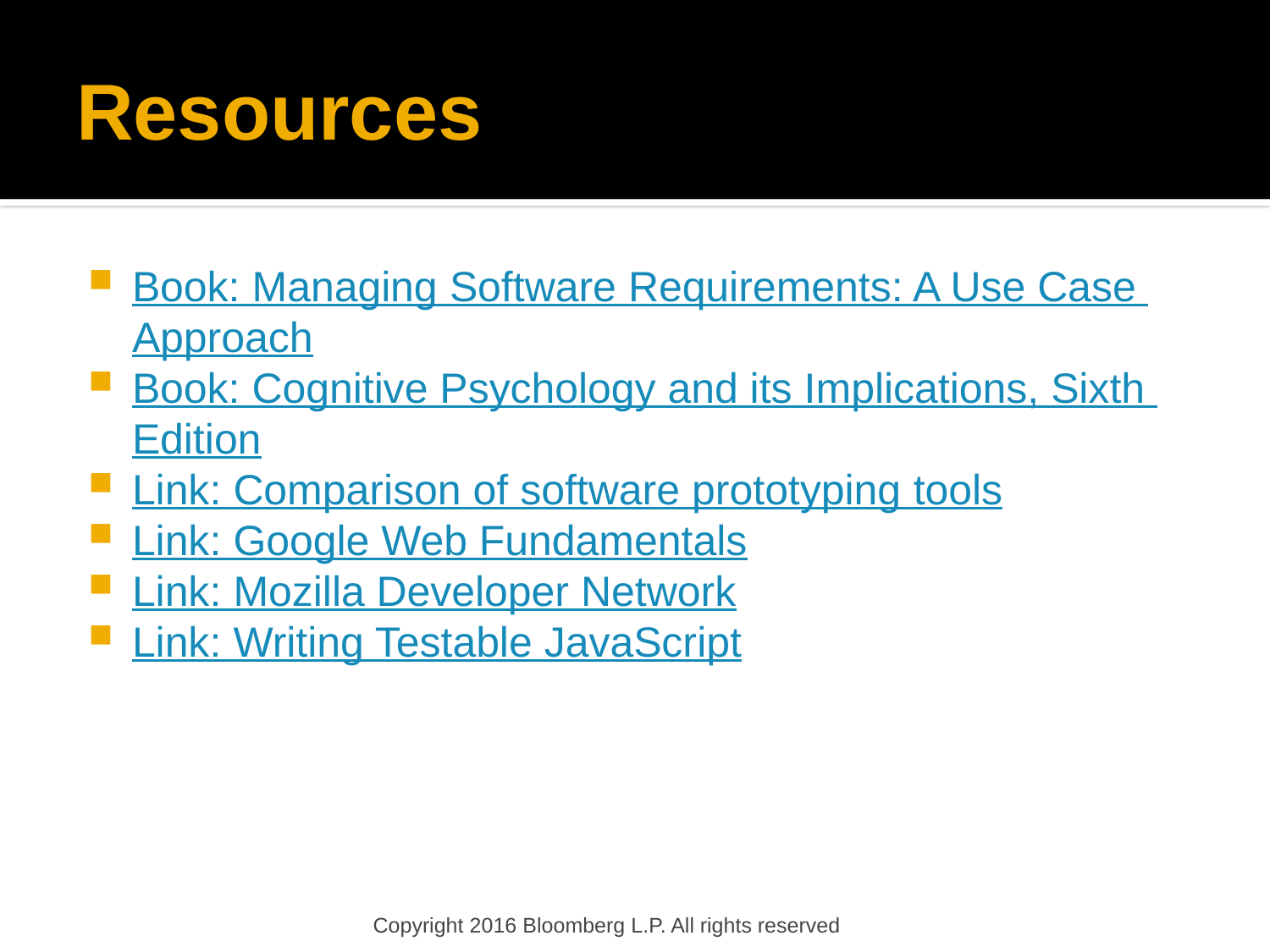

# Resources
Book: Managing Software Requirements: A Use Case Approach
Book: Cognitive Psychology and its Implications, Sixth Edition
Link: Comparison of software prototyping tools
Link: Google Web Fundamentals
Link: Mozilla Developer Network
Link: Writing Testable JavaScript
Copyright 2016 Bloomberg L.P. All rights reserved